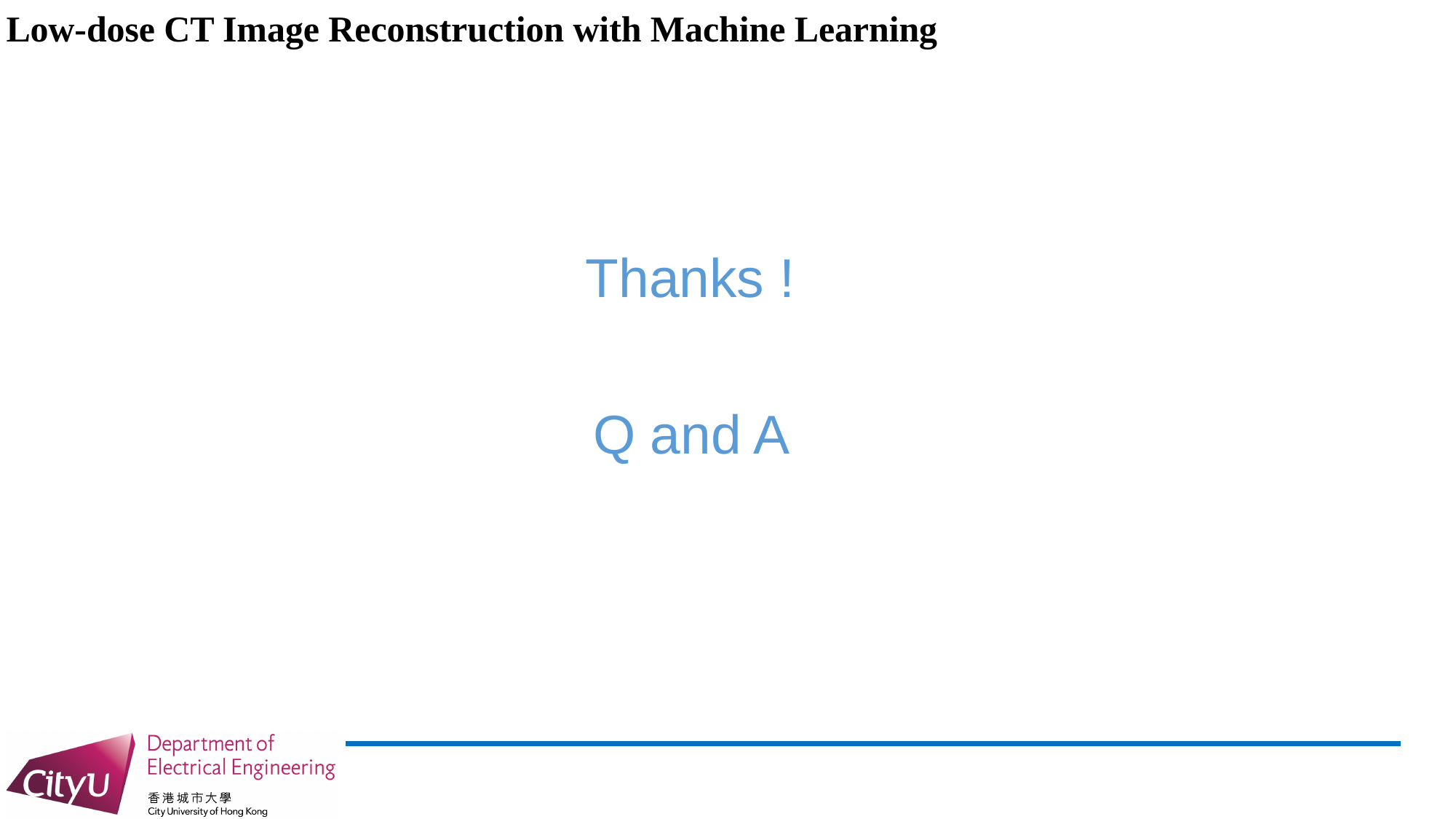

Low-dose CT Image Reconstruction with Machine Learning
Thanks !
Q and A